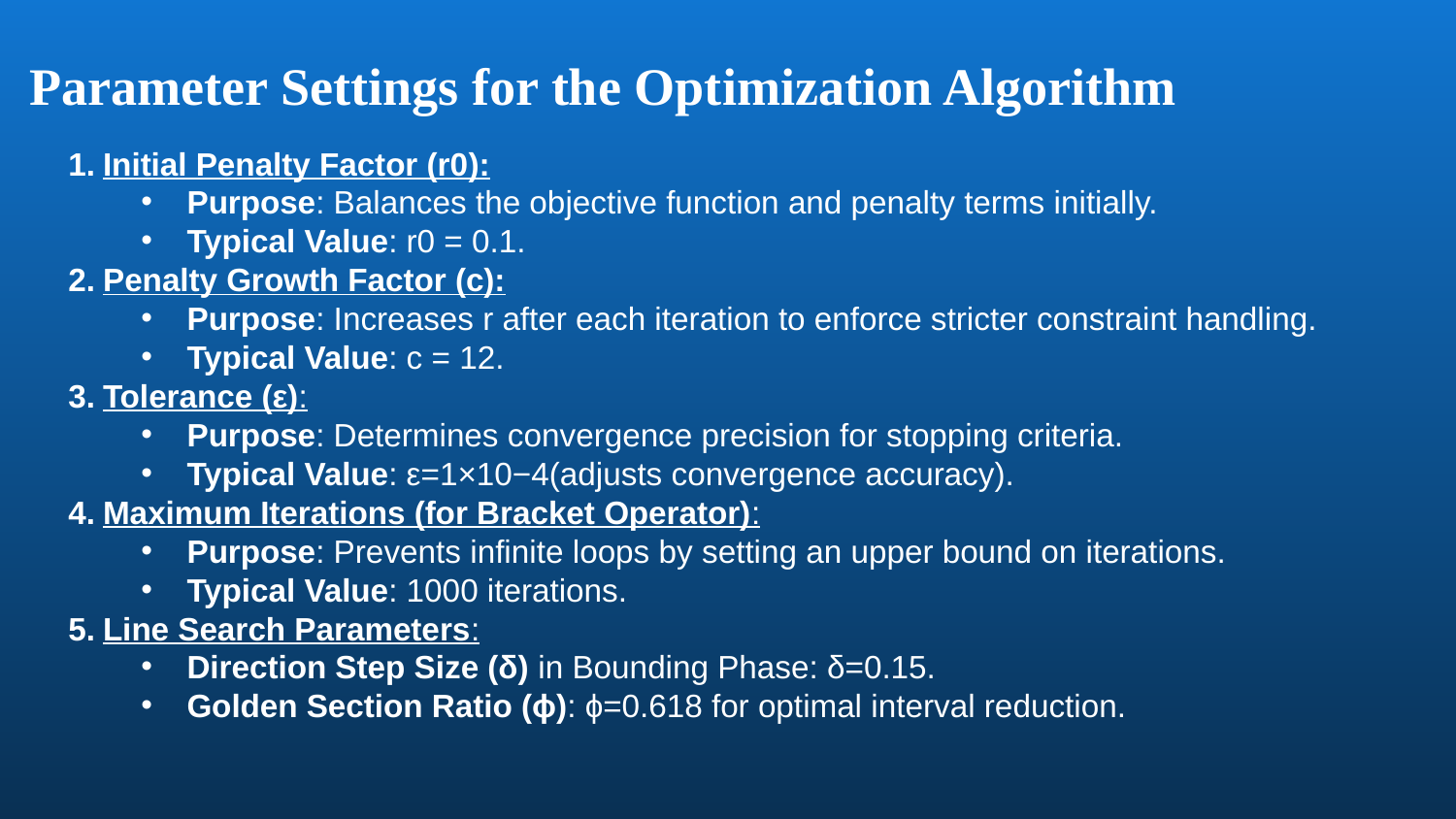

# Parameter Settings for the Optimization Algorithm
Initial Penalty Factor (r0​):
Purpose: Balances the objective function and penalty terms initially.
Typical Value: r0 = 0.1.
Penalty Growth Factor (c):
Purpose: Increases r after each iteration to enforce stricter constraint handling.
Typical Value: c = 12.
Tolerance (ε):
Purpose: Determines convergence precision for stopping criteria.
Typical Value: ε=1×10−4(adjusts convergence accuracy).
Maximum Iterations (for Bracket Operator):
Purpose: Prevents infinite loops by setting an upper bound on iterations.
Typical Value: 1000 iterations.
Line Search Parameters:
Direction Step Size (δ) in Bounding Phase: δ=0.15.
Golden Section Ratio (ϕ): ϕ=0.618 for optimal interval reduction.